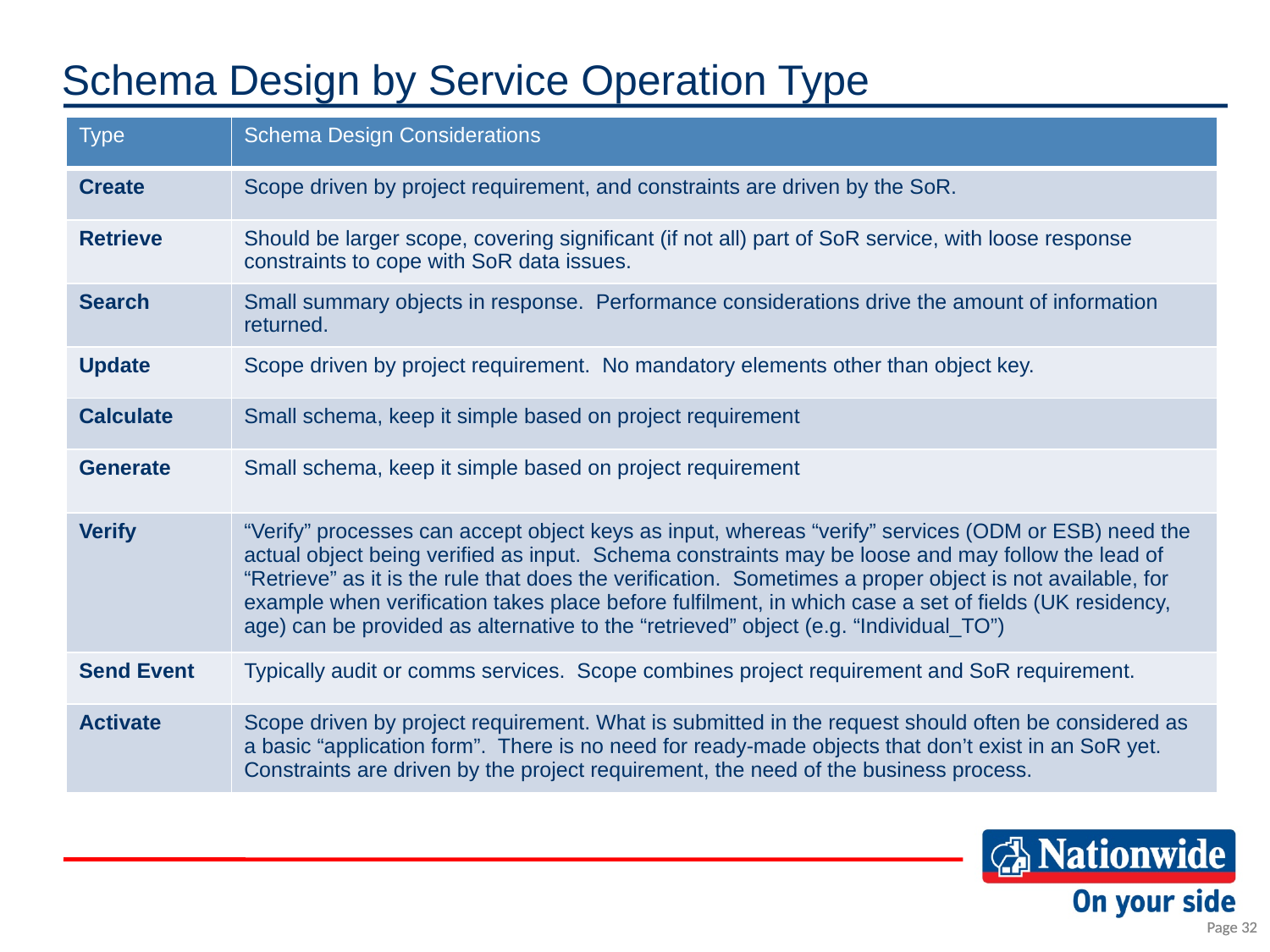

# Schema Design by Service Operation Type
| Type | Schema Design Considerations |
| --- | --- |
| Create | Scope driven by project requirement, and constraints are driven by the SoR. |
| Retrieve | Should be larger scope, covering significant (if not all) part of SoR service, with loose response constraints to cope with SoR data issues. |
| Search | Small summary objects in response. Performance considerations drive the amount of information returned. |
| Update | Scope driven by project requirement. No mandatory elements other than object key. |
| Calculate | Small schema, keep it simple based on project requirement |
| Generate | Small schema, keep it simple based on project requirement |
| Verify | “Verify” processes can accept object keys as input, whereas “verify” services (ODM or ESB) need the actual object being verified as input. Schema constraints may be loose and may follow the lead of “Retrieve” as it is the rule that does the verification. Sometimes a proper object is not available, for example when verification takes place before fulfilment, in which case a set of fields (UK residency, age) can be provided as alternative to the “retrieved” object (e.g. “Individual\_TO”) |
| Send Event | Typically audit or comms services. Scope combines project requirement and SoR requirement. |
| Activate | Scope driven by project requirement. What is submitted in the request should often be considered as a basic “application form”. There is no need for ready-made objects that don’t exist in an SoR yet. Constraints are driven by the project requirement, the need of the business process. |